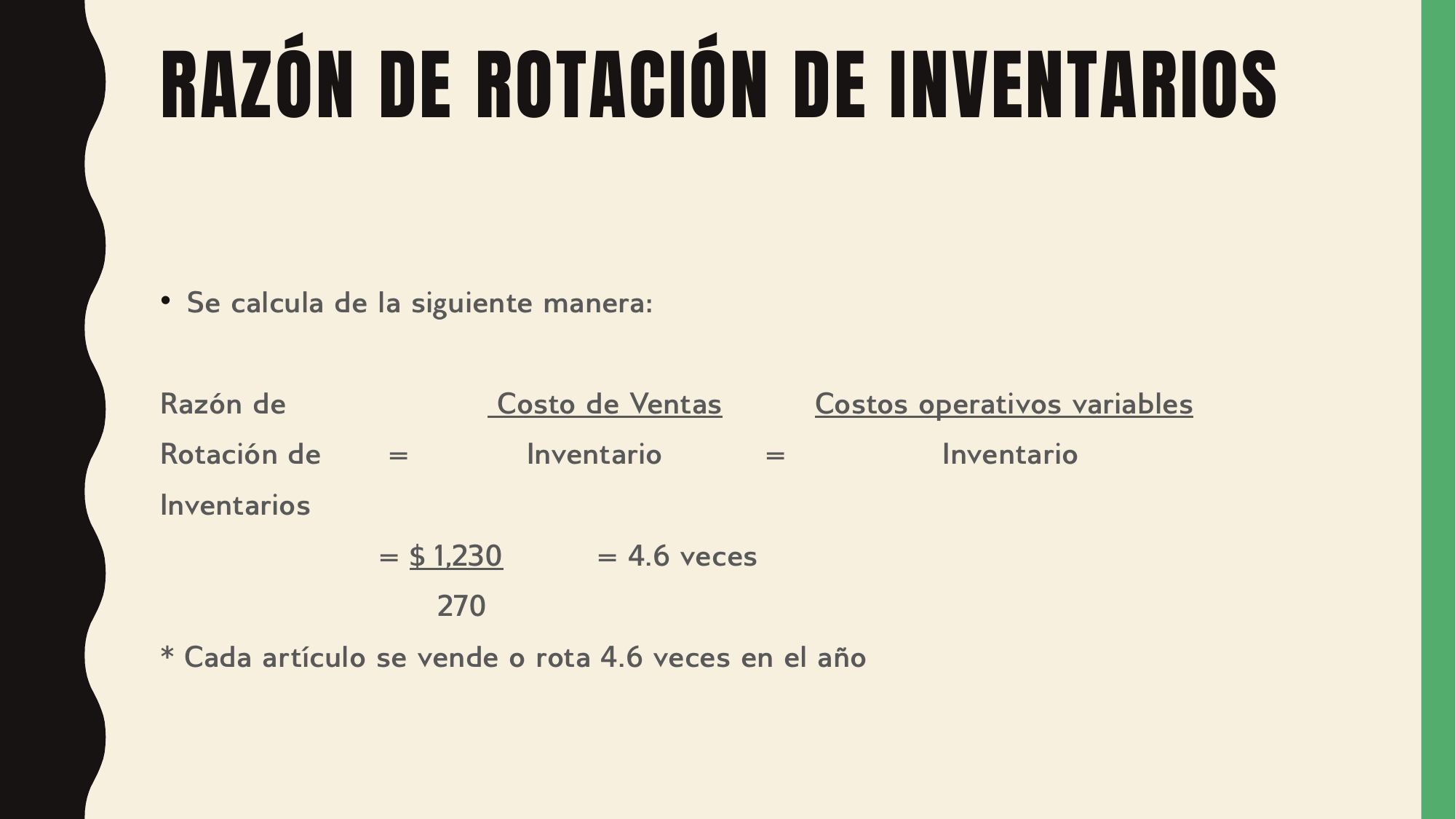

# Razón de Rotación de Inventarios
Se calcula de la siguiente manera:

Razón de		 Costo de Ventas	Costos operativos variables
Rotación de	 =	    Inventario	      = 	             Inventario
Inventarios
		= $ 1,230	= 4.6 veces
		      270
* Cada artículo se vende o rota 4.6 veces en el año